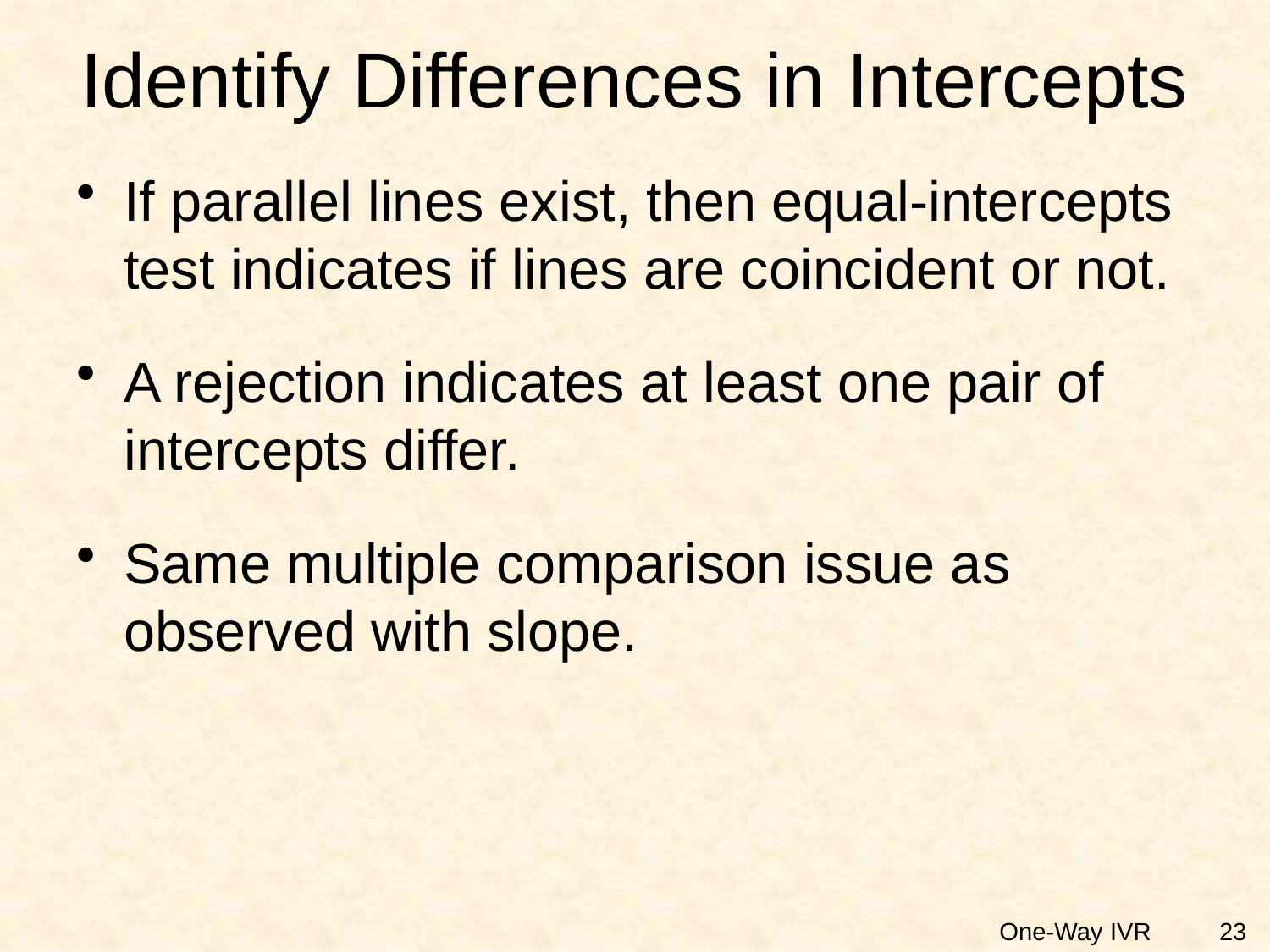

# Identify Differences in Intercepts
If parallel lines exist, then equal-intercepts test indicates if lines are coincident or not.

A rejection indicates at least one pair of intercepts differ.

Same multiple comparison issue as observed with slope.
23
One-Way IVR